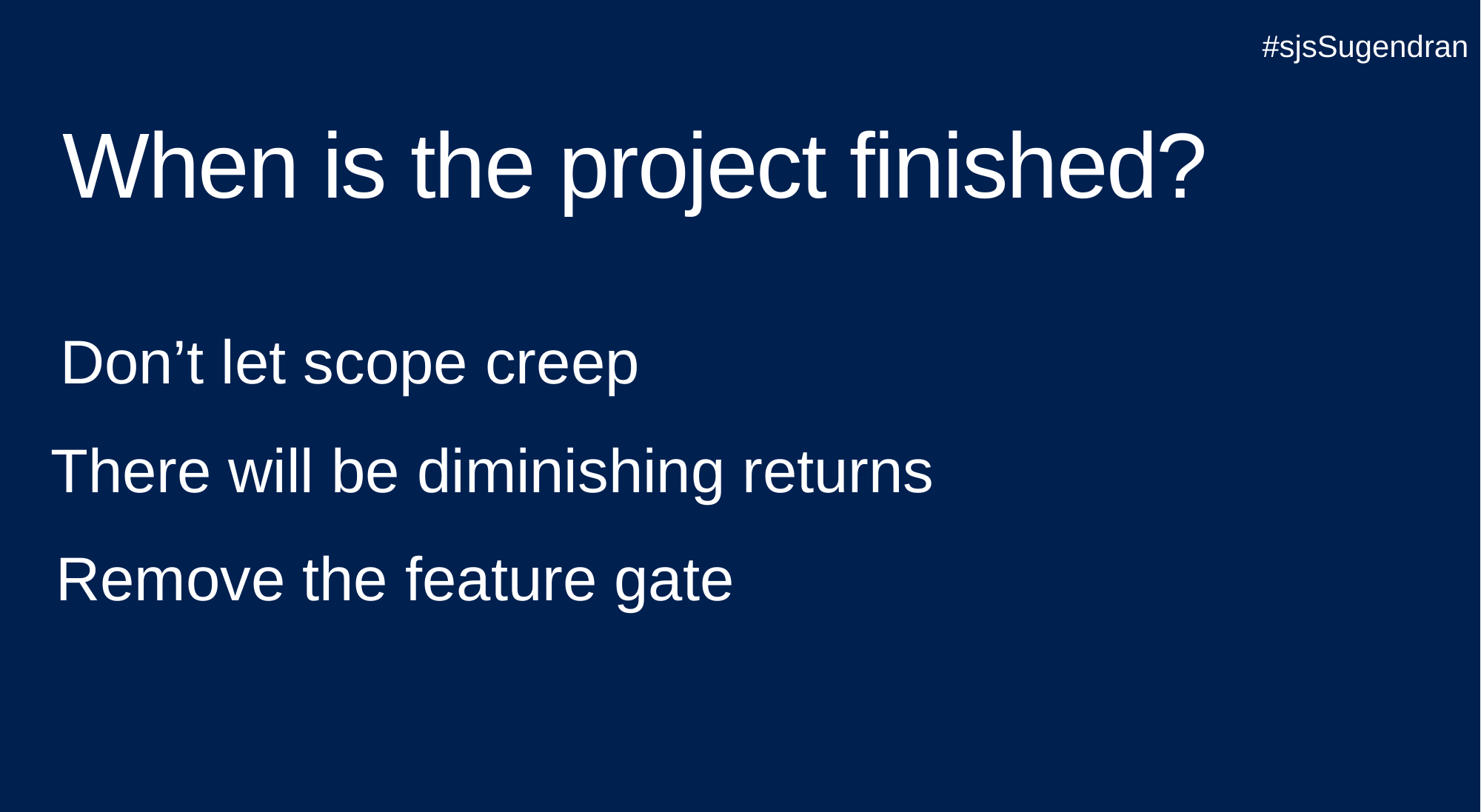

#sjsSugendran
When is the project finished?
Don’t let scope creep
There will be diminishing returns
Remove the feature gate